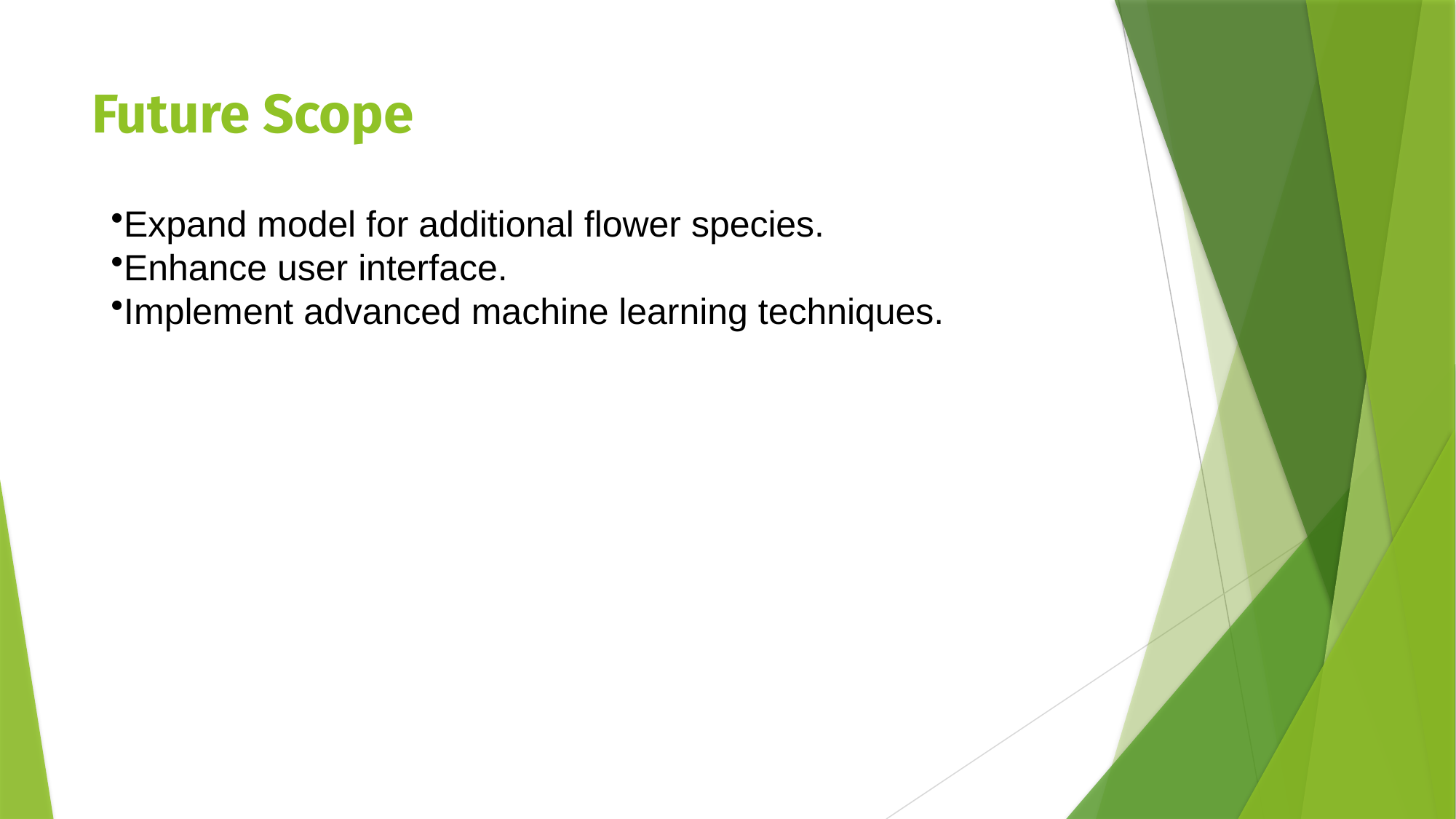

# Future Scope

Expand model for additional flower species.
Enhance user interface.
Implement advanced machine learning techniques.